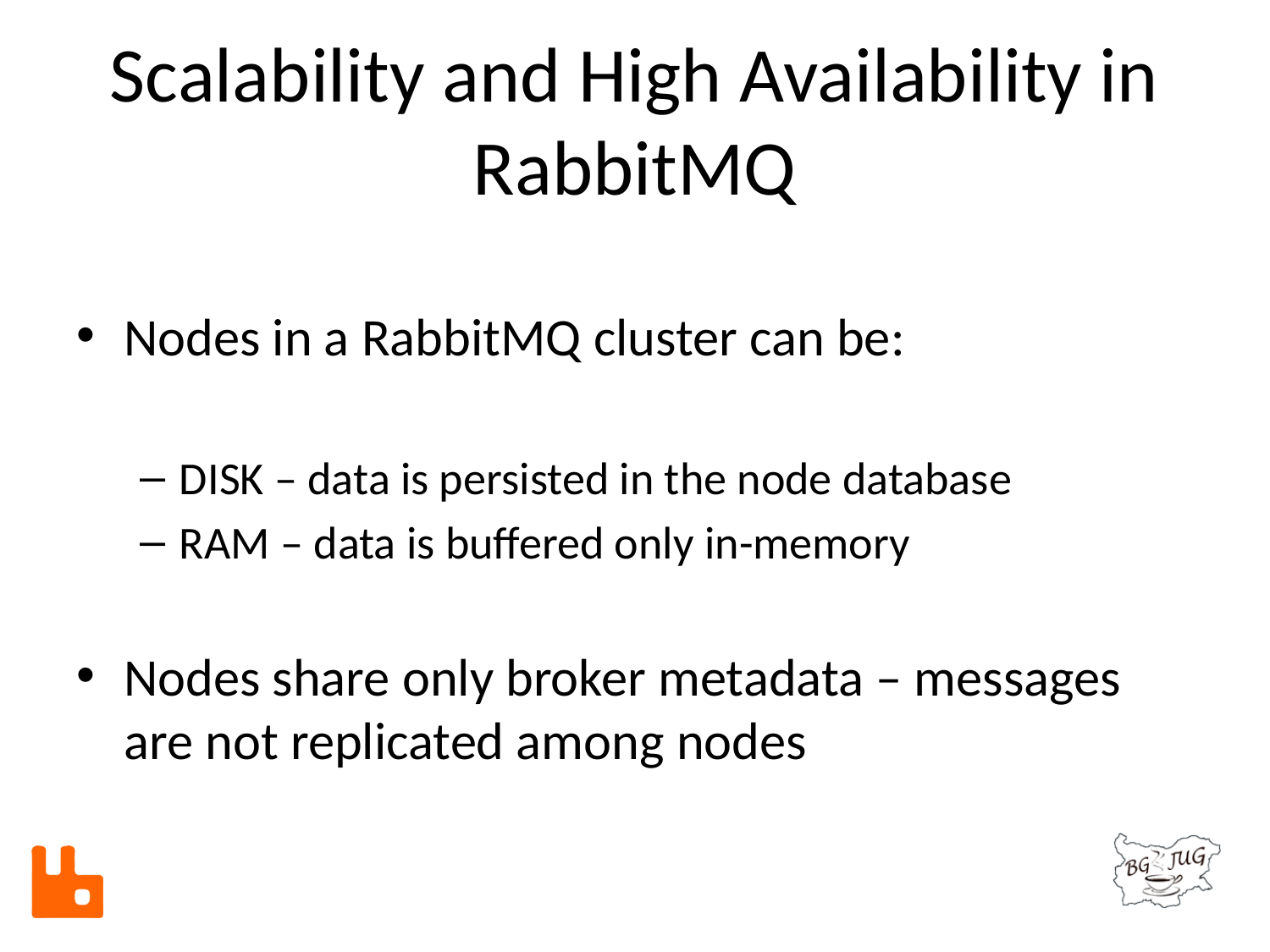

# Scalability and High Availability in RabbitMQ

Nodes in a RabbitMQ cluster can be:

DISK – data is persisted in the node database
RAM – data is buffered only in-memory

Nodes share only broker metadata – messages are not replicated among nodes